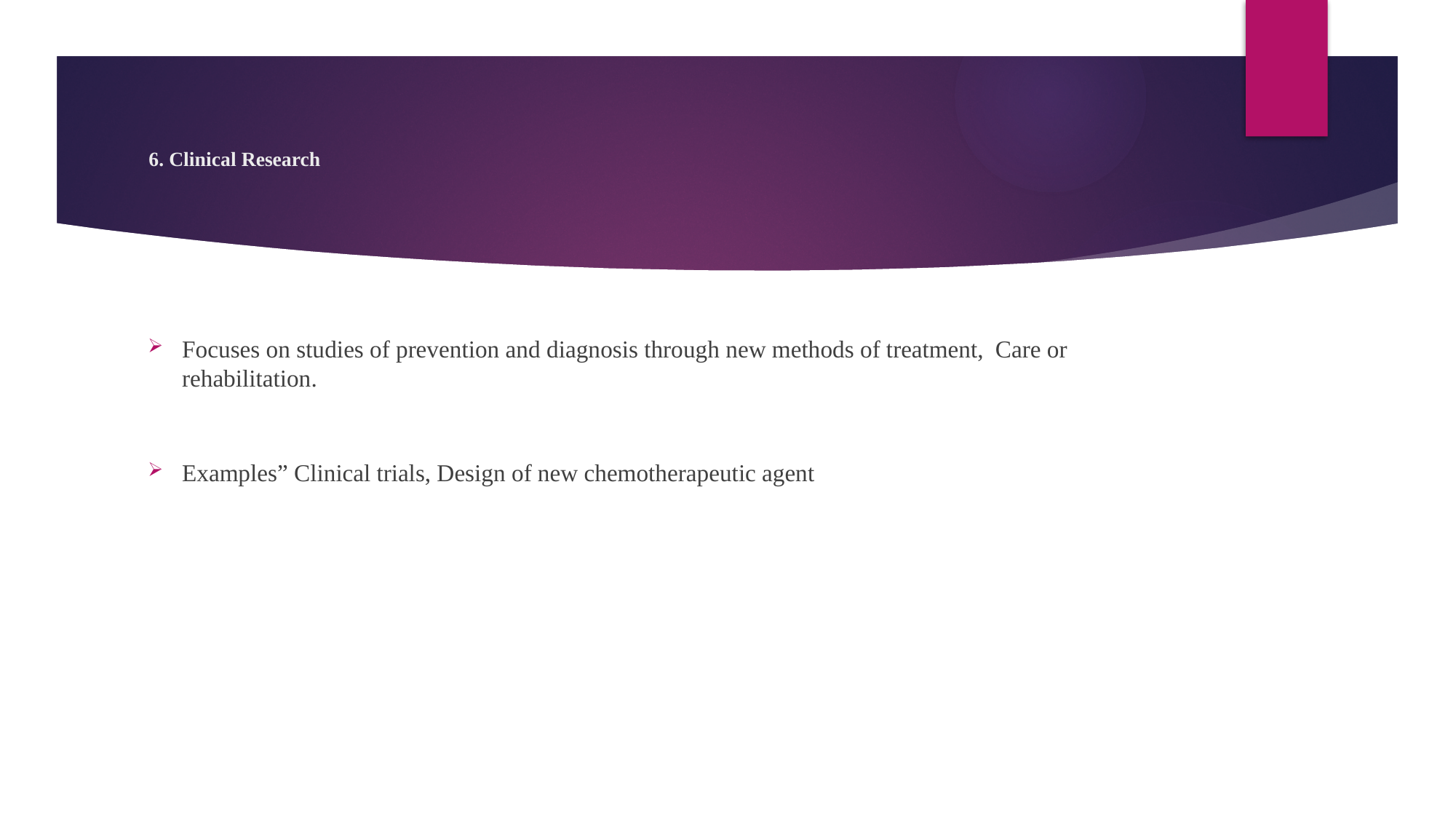

# 6. Clinical Research

Focuses on studies of prevention and diagnosis through new methods of treatment,  Care or rehabilitation.

Examples” Clinical trials, Design of new chemotherapeutic agent